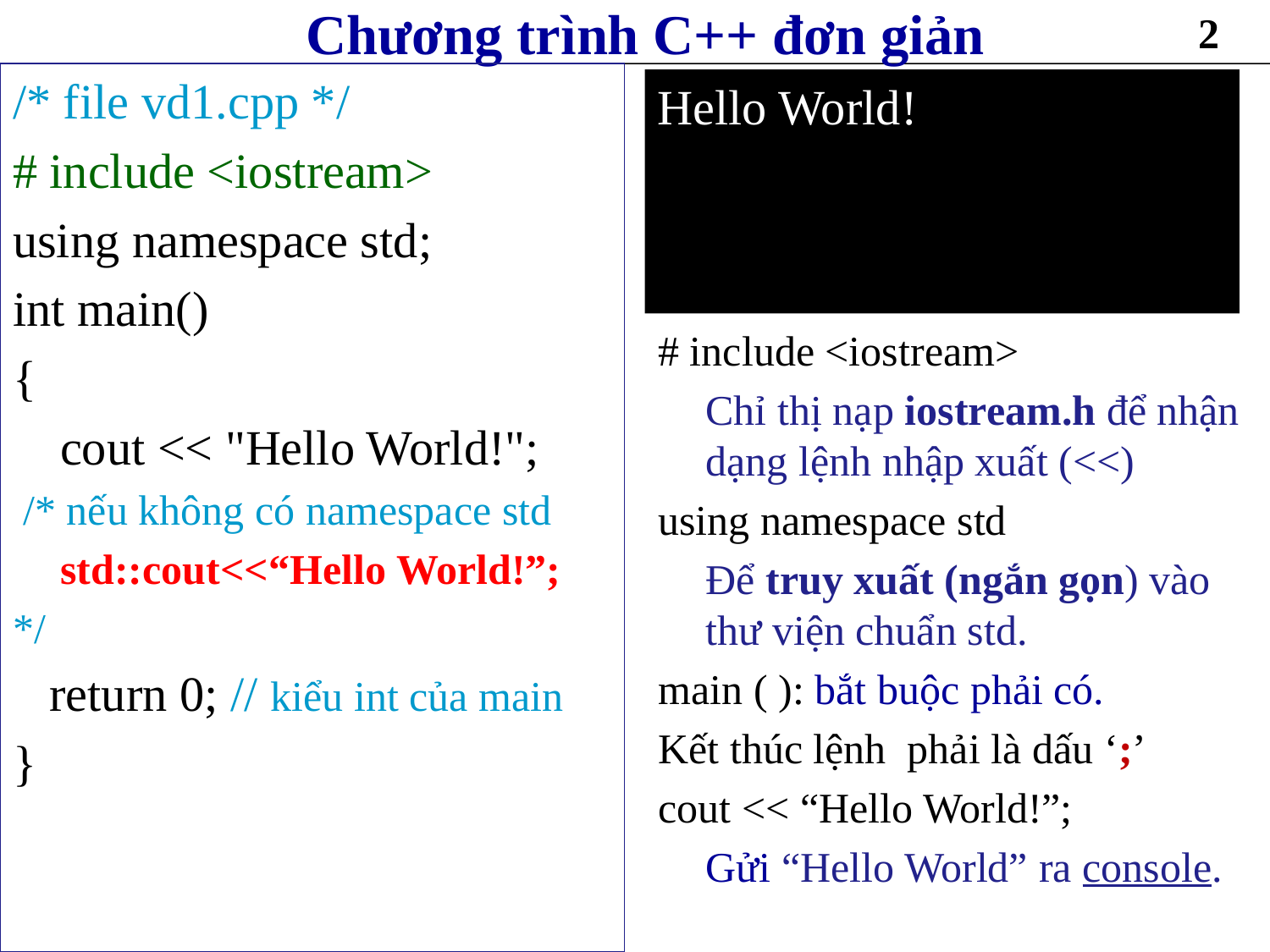

# Chương trình C++ đơn giản
2
/* file vd1.cpp */
# include <iostream>
using namespace std;
int main()
{
	cout << "Hello World!";
 /* nếu không có namespace std
	std::cout<<“Hello World!”;
*/
   return 0; // kiểu int của main
}

Hello World!
# include <iostream>
 	Chỉ thị nạp iostream.h để nhận dạng lệnh nhập xuất (<<)
using namespace std
	Để truy xuất (ngắn gọn) vào thư viện chuẩn std.
main ( ): bắt buộc phải có.
Kết thúc lệnh  phải là dấu ‘;’
cout << “Hello World!”;
	Gửi “Hello World” ra console.